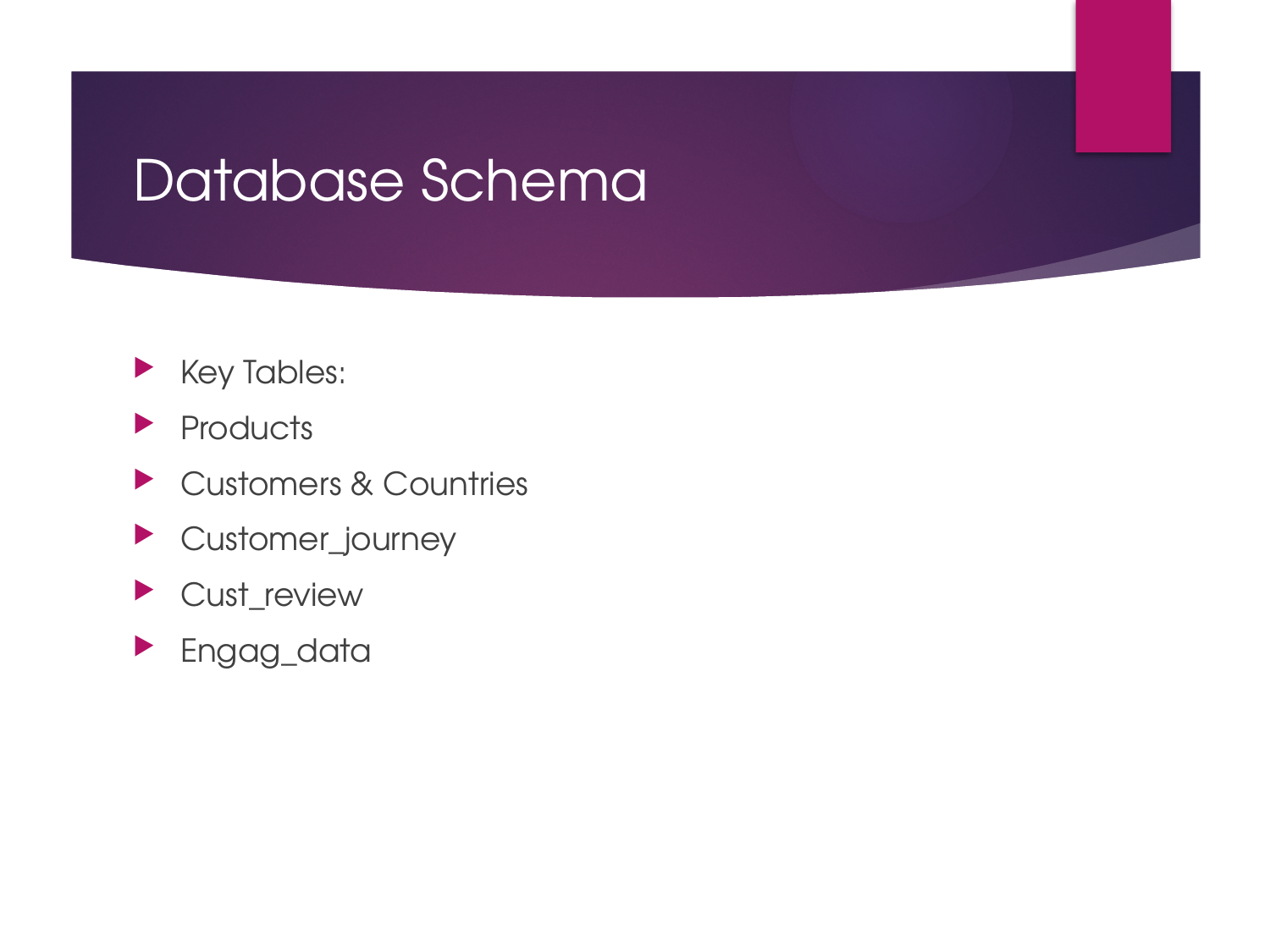

# Database Schema
Key Tables:
Products
Customers & Countries
Customer_journey
Cust_review
Engag_data